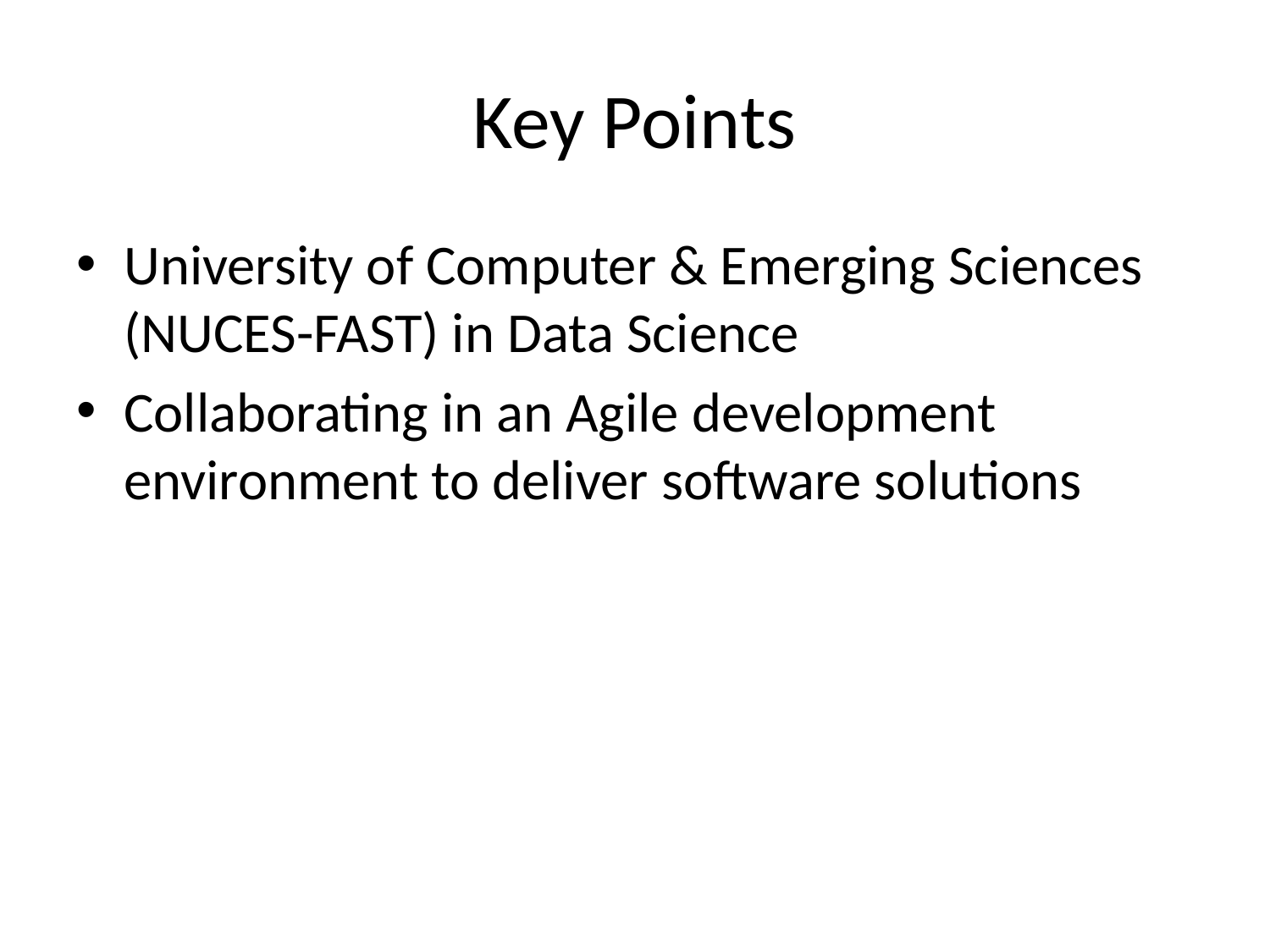

# Key Points
University of Computer & Emerging Sciences (NUCES-FAST) in Data Science
Collaborating in an Agile development environment to deliver software solutions